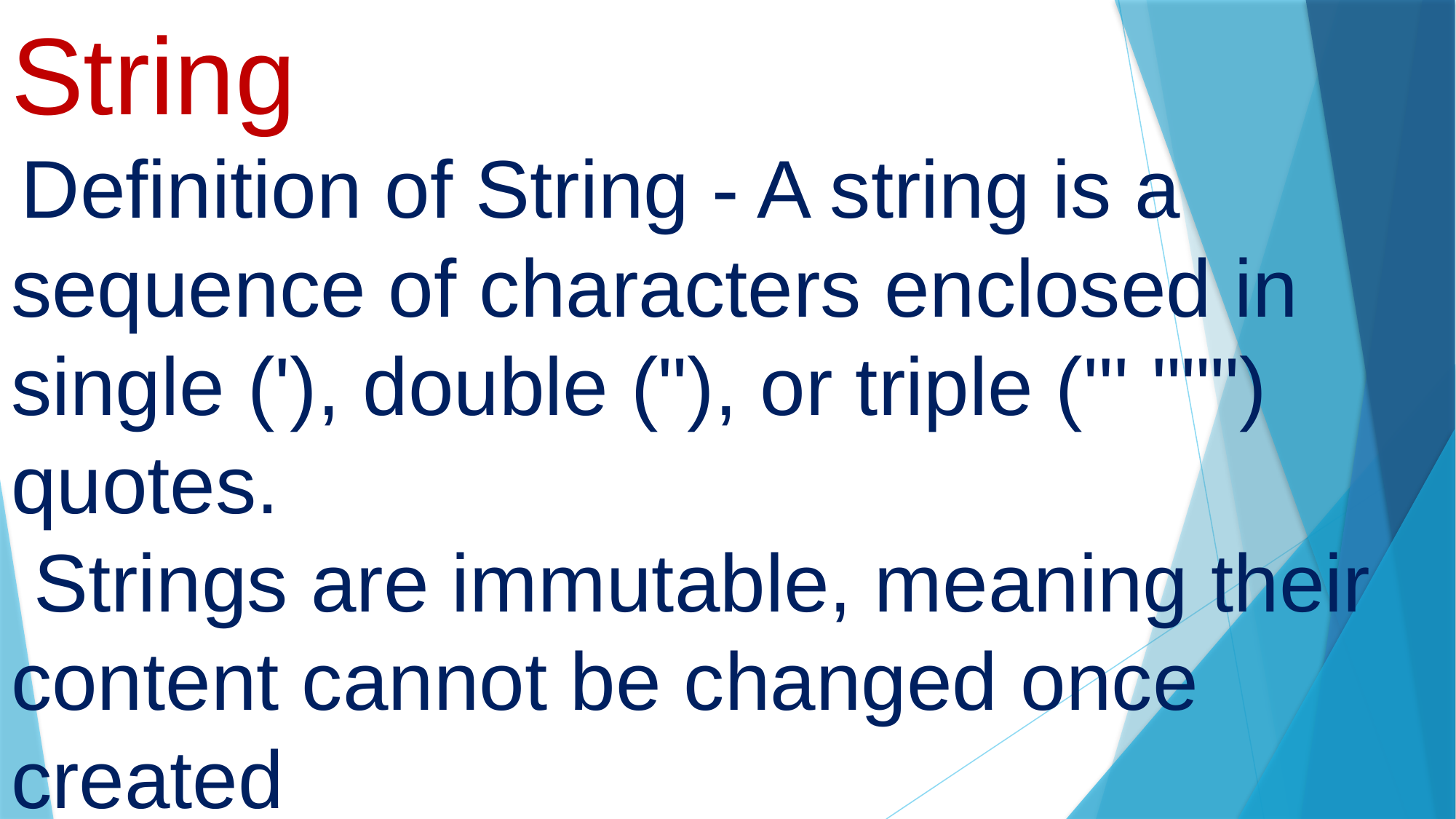

# String Definition of String - A string is a sequence of characters enclosed in single ('), double ("), or triple (''' """) quotes. Strings are immutable, meaning their content cannot be changed once created